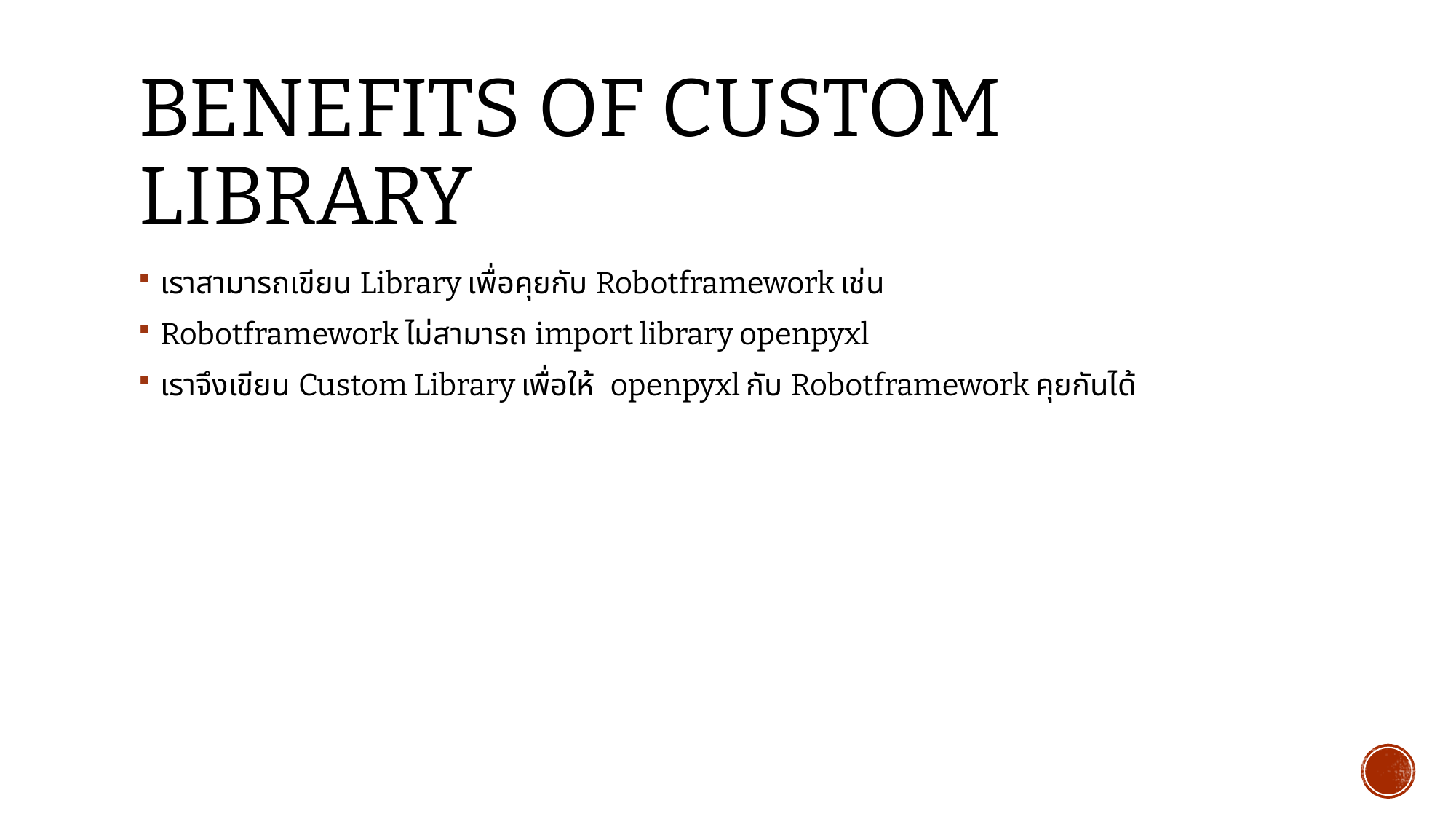

# Benefits of custom library
เราสามารถเขียน Library เพื่อคุยกับ Robotframework เช่น
Robotframework ไม่สามารถ import library openpyxl
เราจึงเขียน Custom Library เพื่อให้  openpyxl กับ Robotframework คุยกันได้